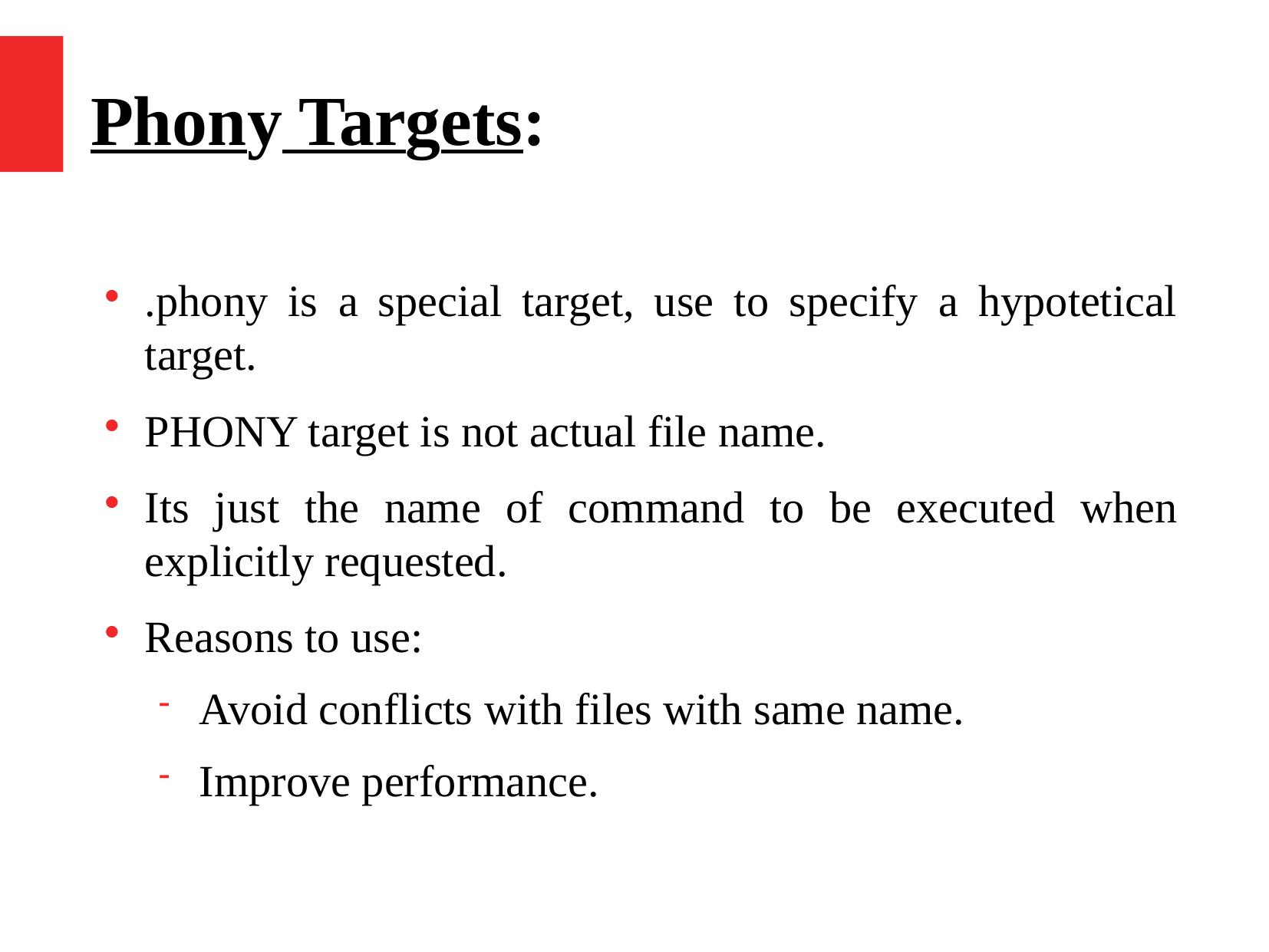

Phony Targets:
.phony is a special target, use to specify a hypotetical target.
PHONY target is not actual file name.
Its just the name of command to be executed when explicitly requested.
Reasons to use:
Avoid conflicts with files with same name.
Improve performance.